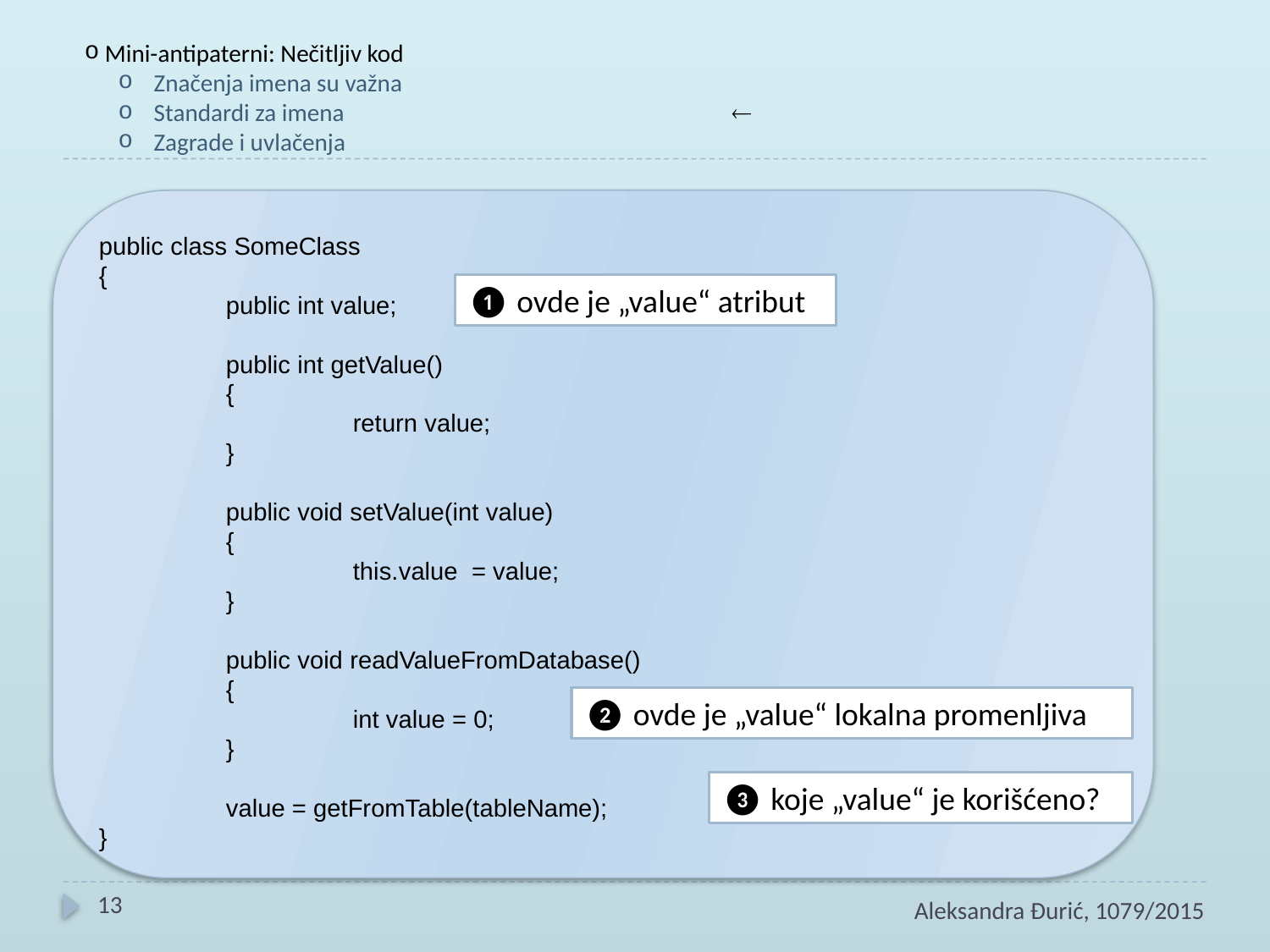

Mini-antipaterni: Nečitljiv kod
 Značenja imena su važna
 Standardi za imena
 Zagrade i uvlačenja

←

public class SomeClass
{
	public int value;

	public int getValue()
	{
		return value;
	}

	public void setValue(int value)
	{
		this.value  = value;
	}

	public void readValueFromDatabase()
	{
		int value = 0;
	}

	value = getFromTable(tableName);
}

❶ ovde je „value“ atribut
❷ ovde je „value“ lokalna promenljiva
❸ koje „value“ je korišćeno?
13
Aleksandra Đurić, 1079/2015